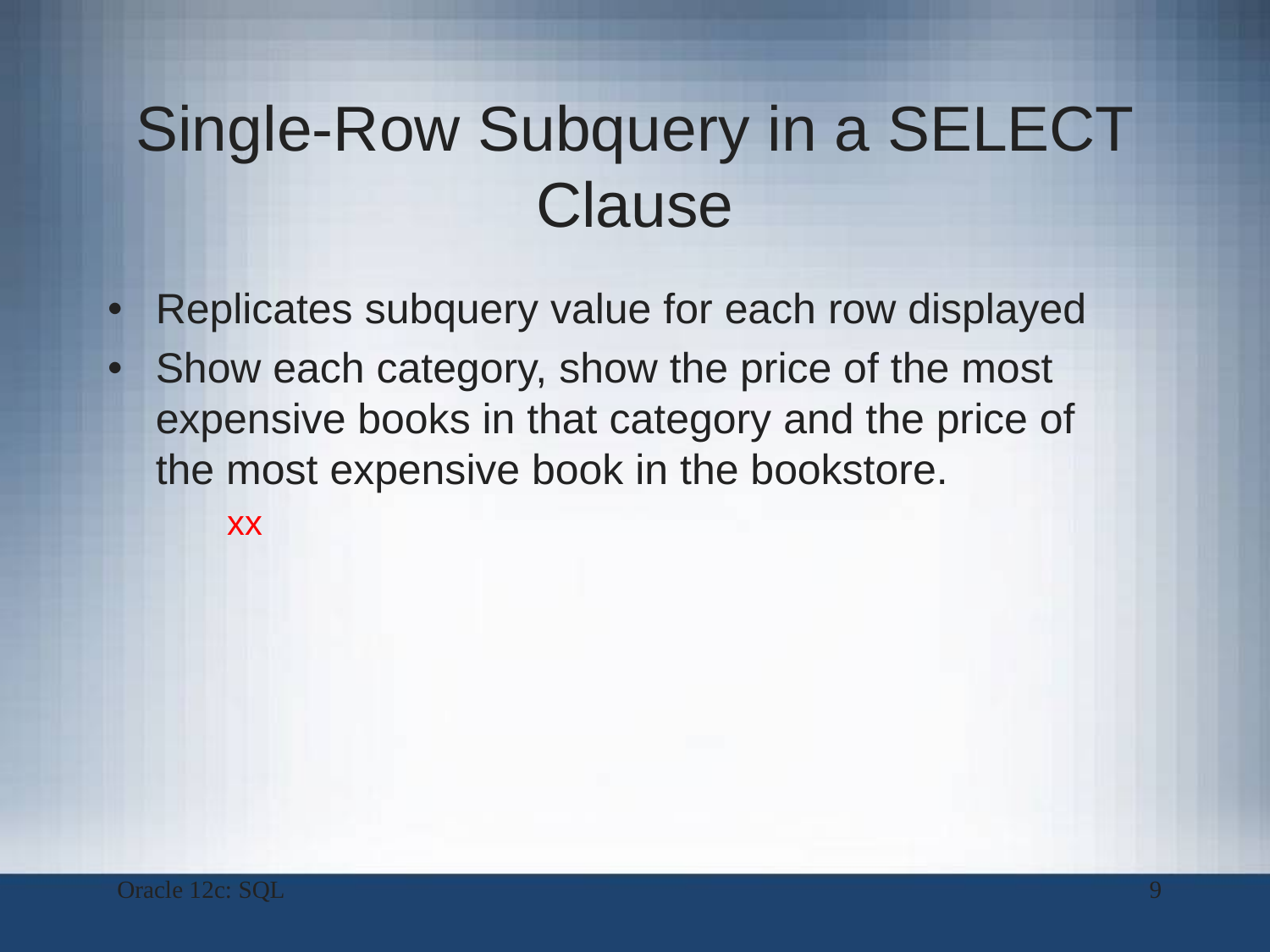

# Single-Row Subquery in a SELECT Clause
Replicates subquery value for each row displayed
Show each category, show the price of the most expensive books in that category and the price of the most expensive book in the bookstore.
xx

Oracle 12c: SQL
9